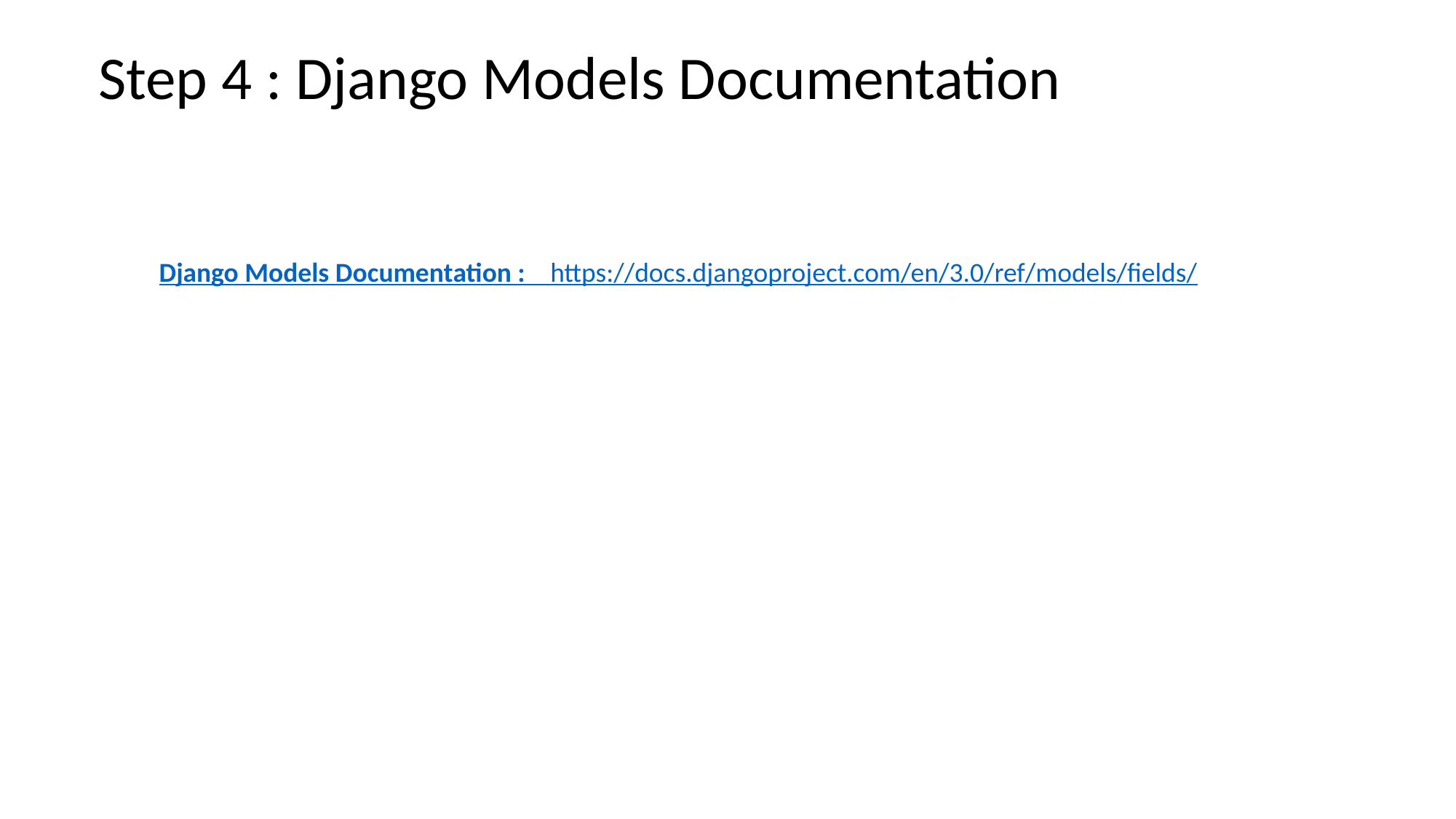

Step 4 : Django Models Documentation
Django Models Documentation :    https://docs.djangoproject.com/en/3.0/ref/models/fields/